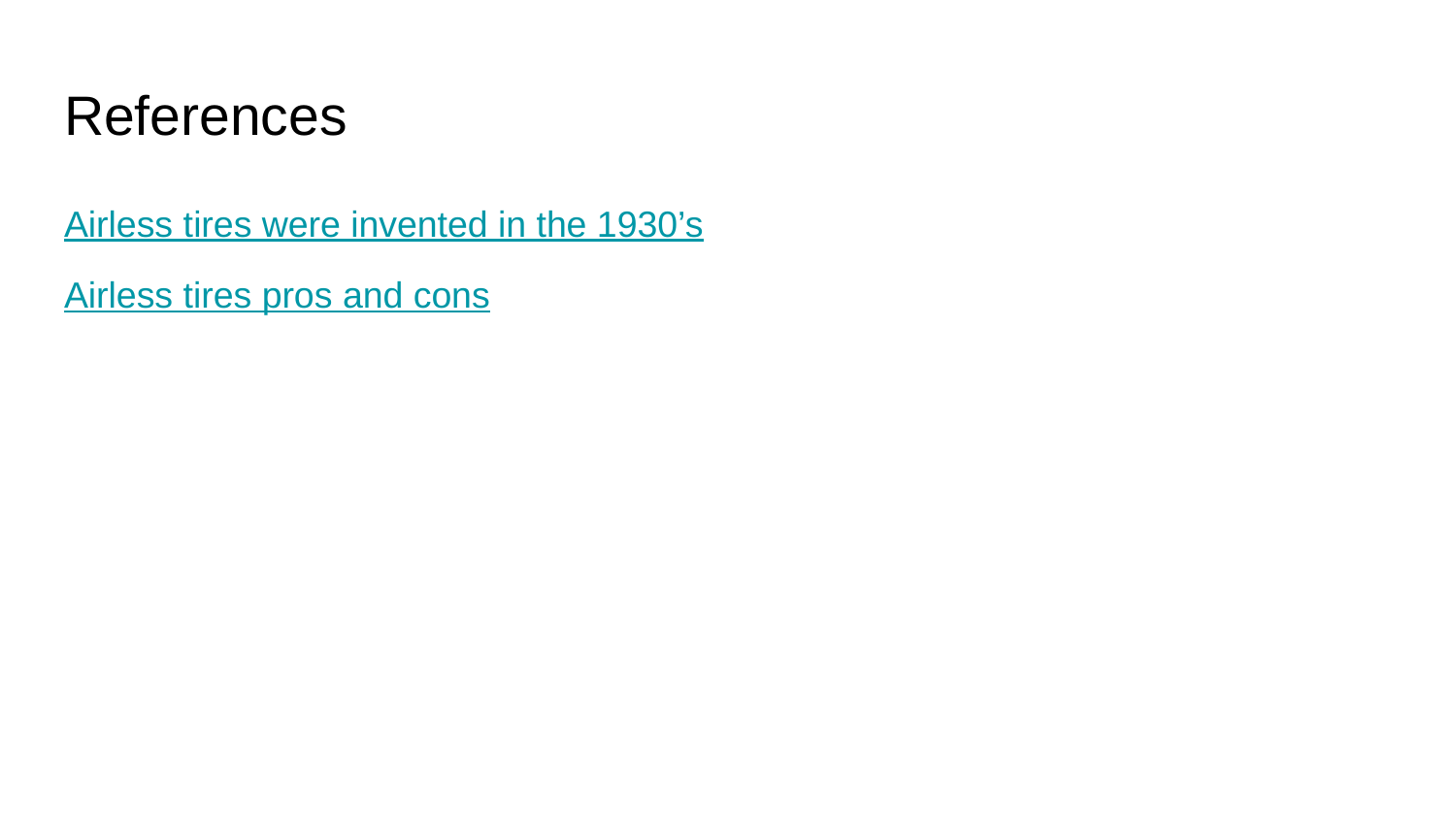

# References
Airless tires were invented in the 1930’s
Airless tires pros and cons